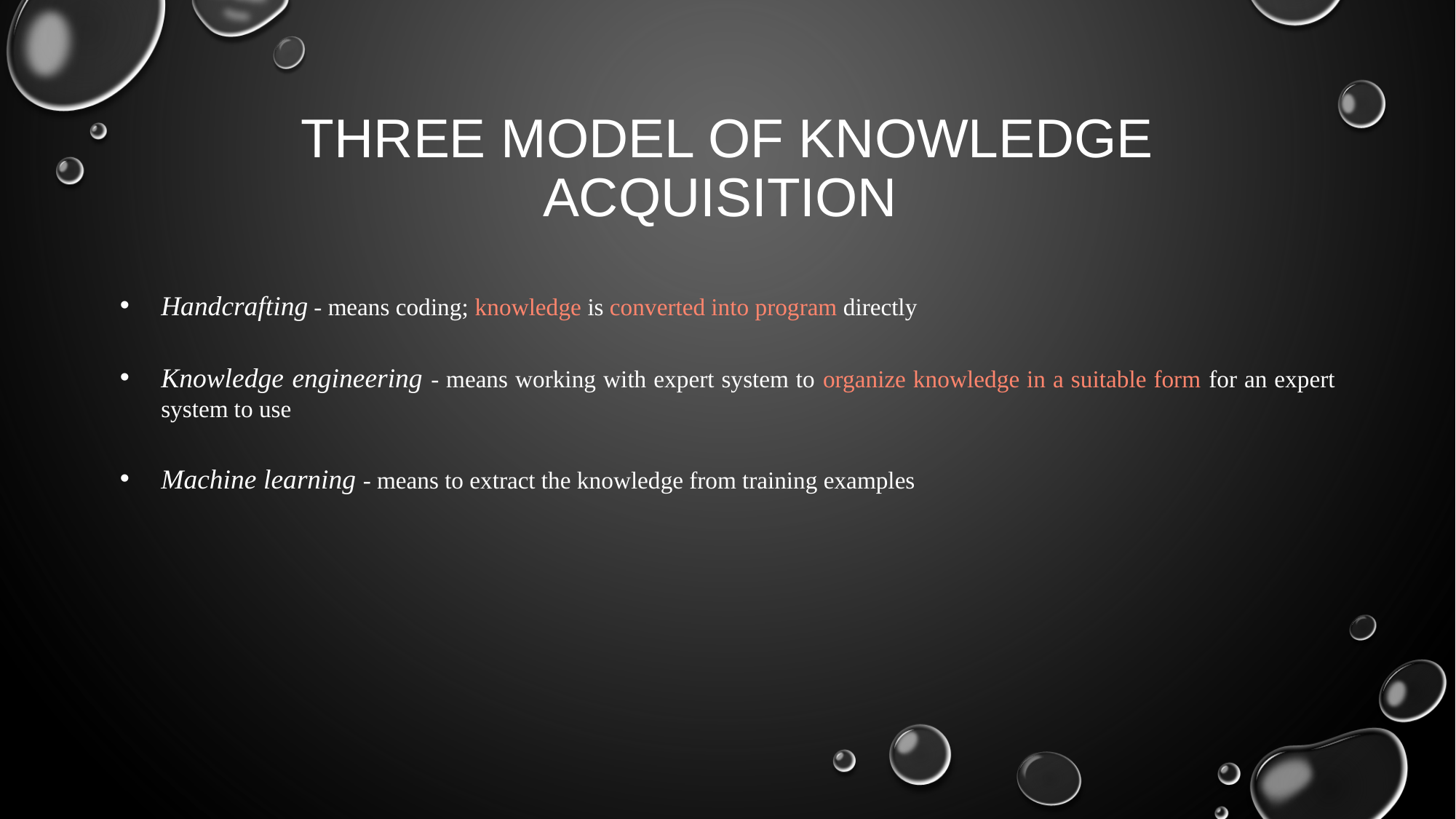

# THREE MODEL OF KNOWLEDGE ACQUISITION
Handcrafting - means coding; knowledge is converted into program directly

Knowledge engineering - means working with expert system to organize knowledge in a suitable form for an expert system to use

Machine learning - means to extract the knowledge from training examples